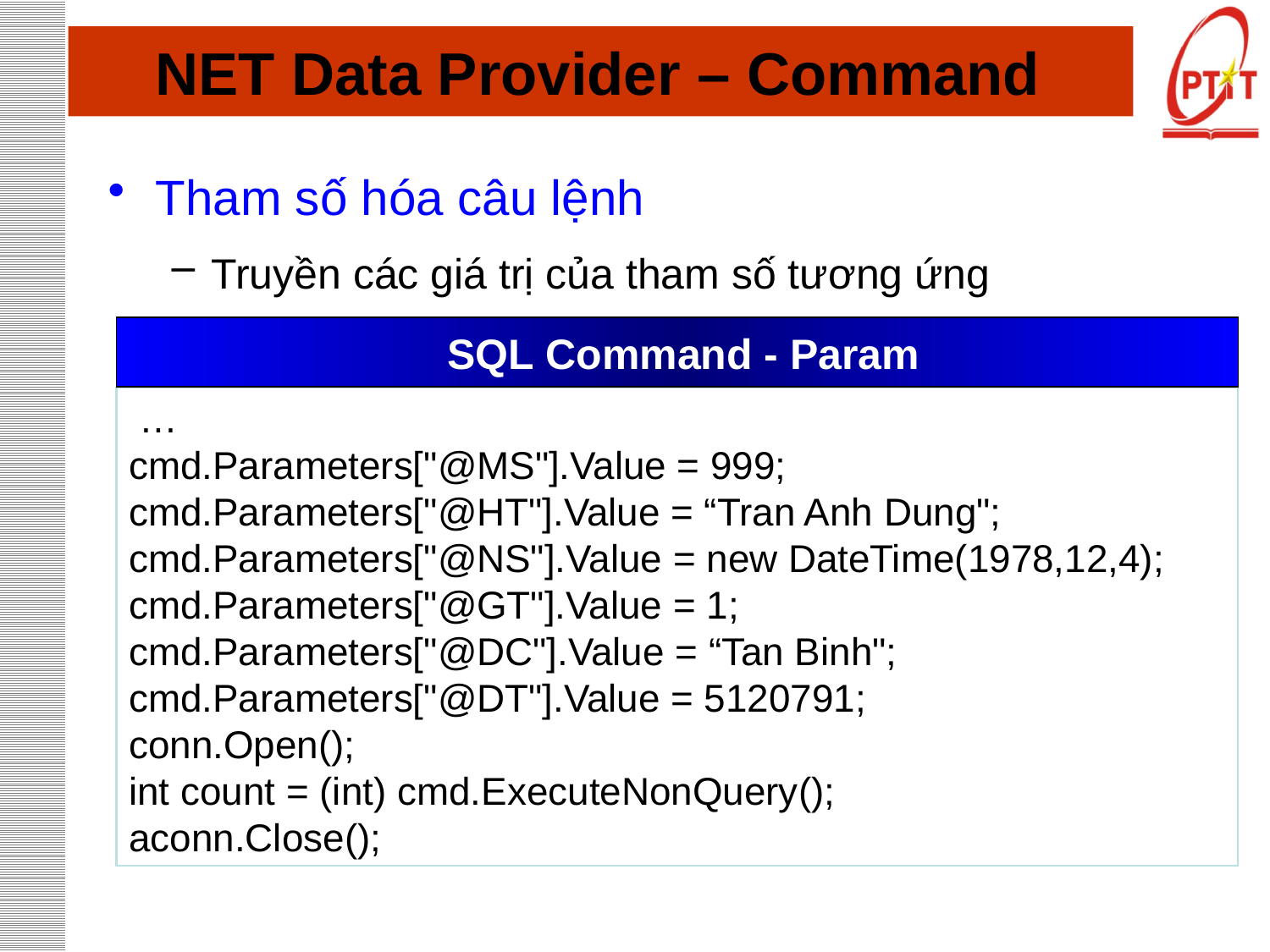

# NET Data Provider – Command
Tham số hóa câu lệnh
Truyền các giá trị của tham số tương ứng
SQL Command - Param
 …
cmd.Parameters["@MS"].Value = 999;
cmd.Parameters["@HT"].Value = “Tran Anh Dung";
cmd.Parameters["@NS"].Value = new DateTime(1978,12,4);
cmd.Parameters["@GT"].Value = 1;
cmd.Parameters["@DC"].Value = “Tan Binh";
cmd.Parameters["@DT"].Value = 5120791;
conn.Open();
int count = (int) cmd.ExecuteNonQuery();
aconn.Close();